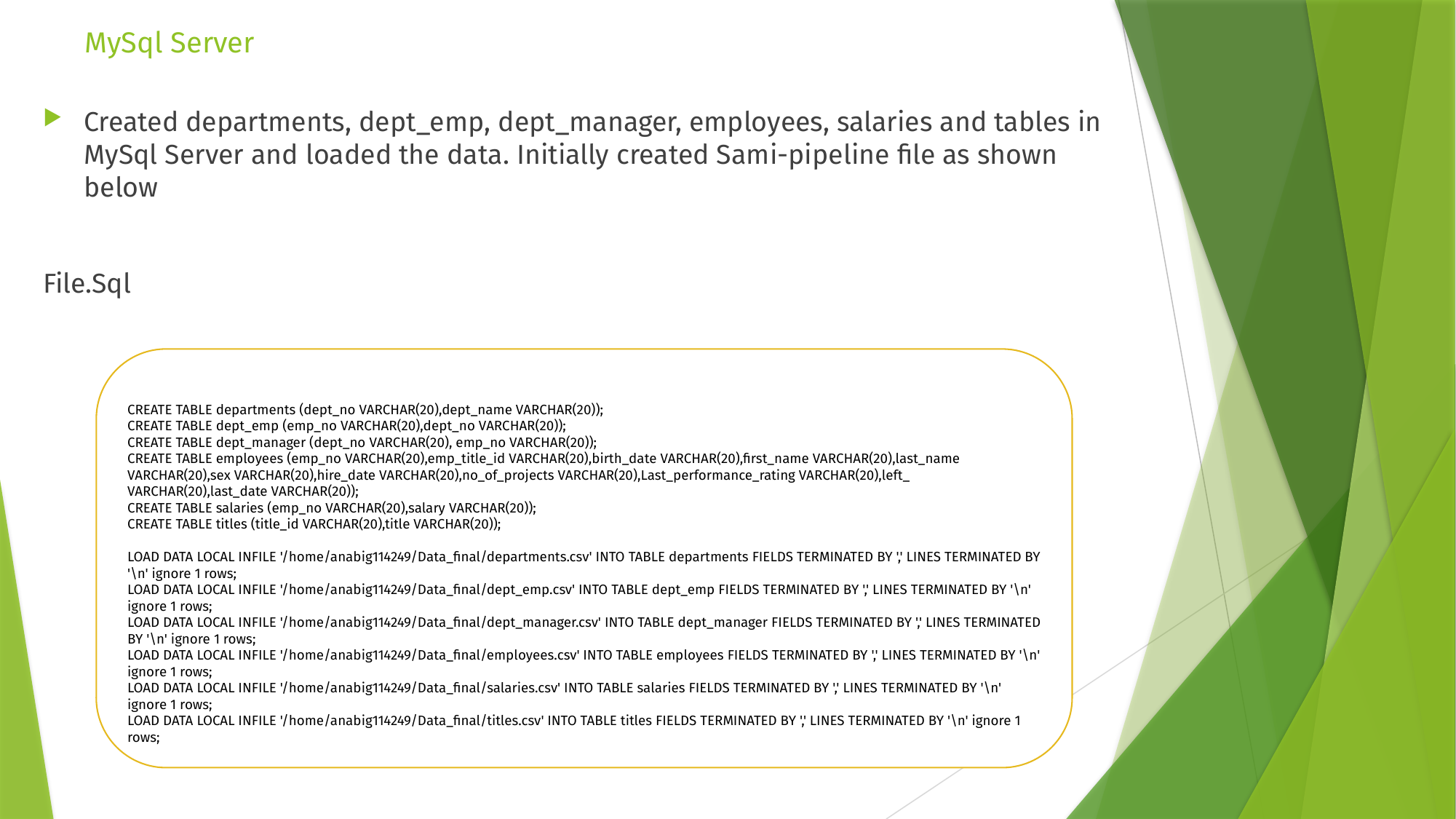

# MySql Server
Created departments, dept_emp, dept_manager, employees, salaries and tables in MySql Server and loaded the data. Initially created Sami-pipeline file as shown below

File.Sql

CREATE TABLE departments (dept_no VARCHAR(20),dept_name VARCHAR(20));
CREATE TABLE dept_emp (emp_no VARCHAR(20),dept_no VARCHAR(20));
CREATE TABLE dept_manager (dept_no VARCHAR(20), emp_no VARCHAR(20));
CREATE TABLE employees (emp_no VARCHAR(20),emp_title_id VARCHAR(20),birth_date VARCHAR(20),first_name VARCHAR(20),last_name VARCHAR(20),sex VARCHAR(20),hire_date VARCHAR(20),no_of_projects VARCHAR(20),Last_performance_rating VARCHAR(20),left_ VARCHAR(20),last_date VARCHAR(20));
CREATE TABLE salaries (emp_no VARCHAR(20),salary VARCHAR(20));
CREATE TABLE titles (title_id VARCHAR(20),title VARCHAR(20));

LOAD DATA LOCAL INFILE '/home/anabig114249/Data_final/departments.csv' INTO TABLE departments FIELDS TERMINATED BY ',' LINES TERMINATED BY '\n' ignore 1 rows;
LOAD DATA LOCAL INFILE '/home/anabig114249/Data_final/dept_emp.csv' INTO TABLE dept_emp FIELDS TERMINATED BY ',' LINES TERMINATED BY '\n' ignore 1 rows;
LOAD DATA LOCAL INFILE '/home/anabig114249/Data_final/dept_manager.csv' INTO TABLE dept_manager FIELDS TERMINATED BY ',' LINES TERMINATED BY '\n' ignore 1 rows;
LOAD DATA LOCAL INFILE '/home/anabig114249/Data_final/employees.csv' INTO TABLE employees FIELDS TERMINATED BY ',' LINES TERMINATED BY '\n' ignore 1 rows;
LOAD DATA LOCAL INFILE '/home/anabig114249/Data_final/salaries.csv' INTO TABLE salaries FIELDS TERMINATED BY ',' LINES TERMINATED BY '\n' ignore 1 rows;
LOAD DATA LOCAL INFILE '/home/anabig114249/Data_final/titles.csv' INTO TABLE titles FIELDS TERMINATED BY ',' LINES TERMINATED BY '\n' ignore 1 rows;